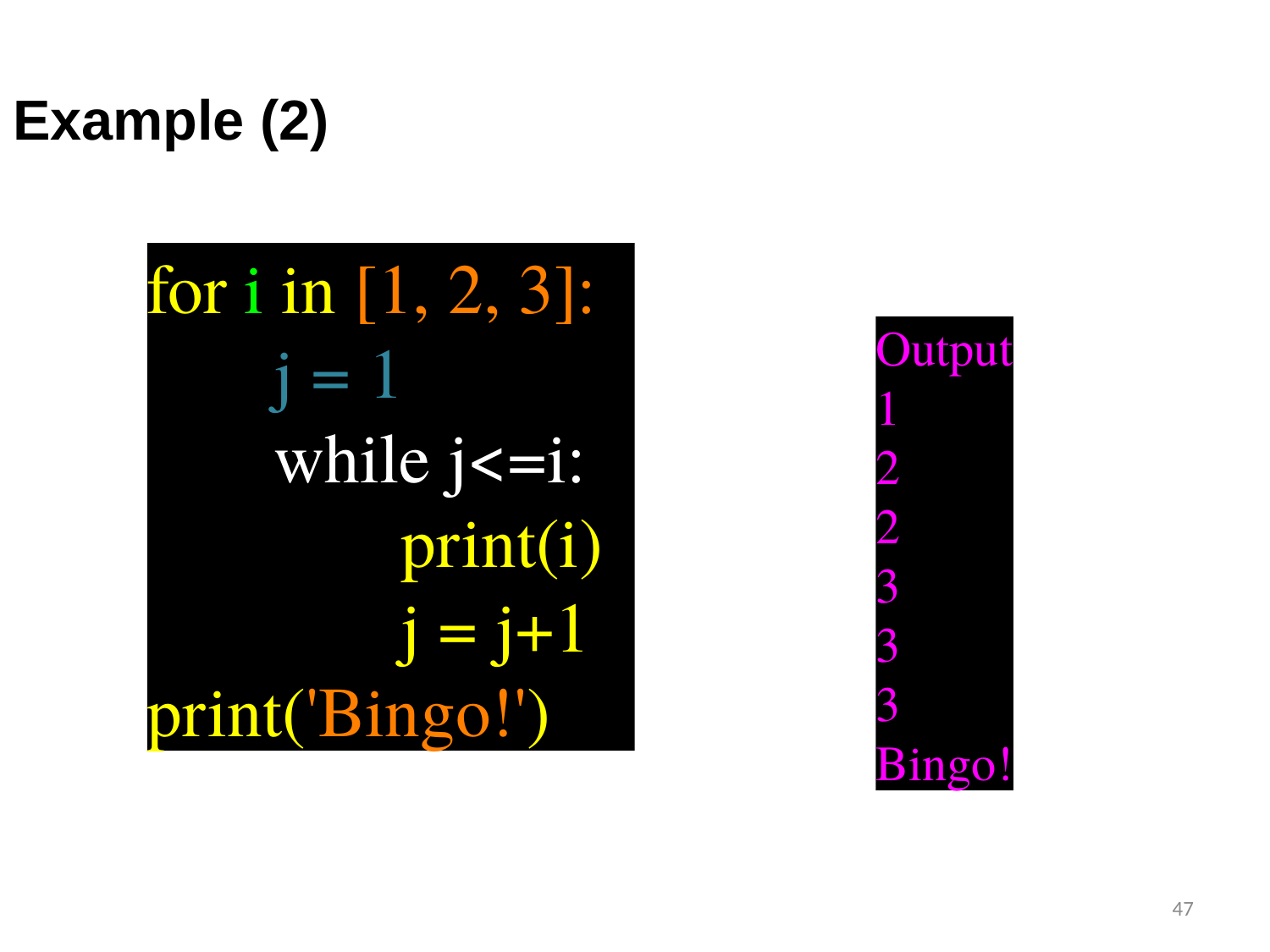

Example (2)
for i in [1, 2, 3]: :
	j = 1
	while j<=i:
		print(i)
		j = j+1
print('Bingo!')
Output
1
2
2
3
3
3
Bingo!
47